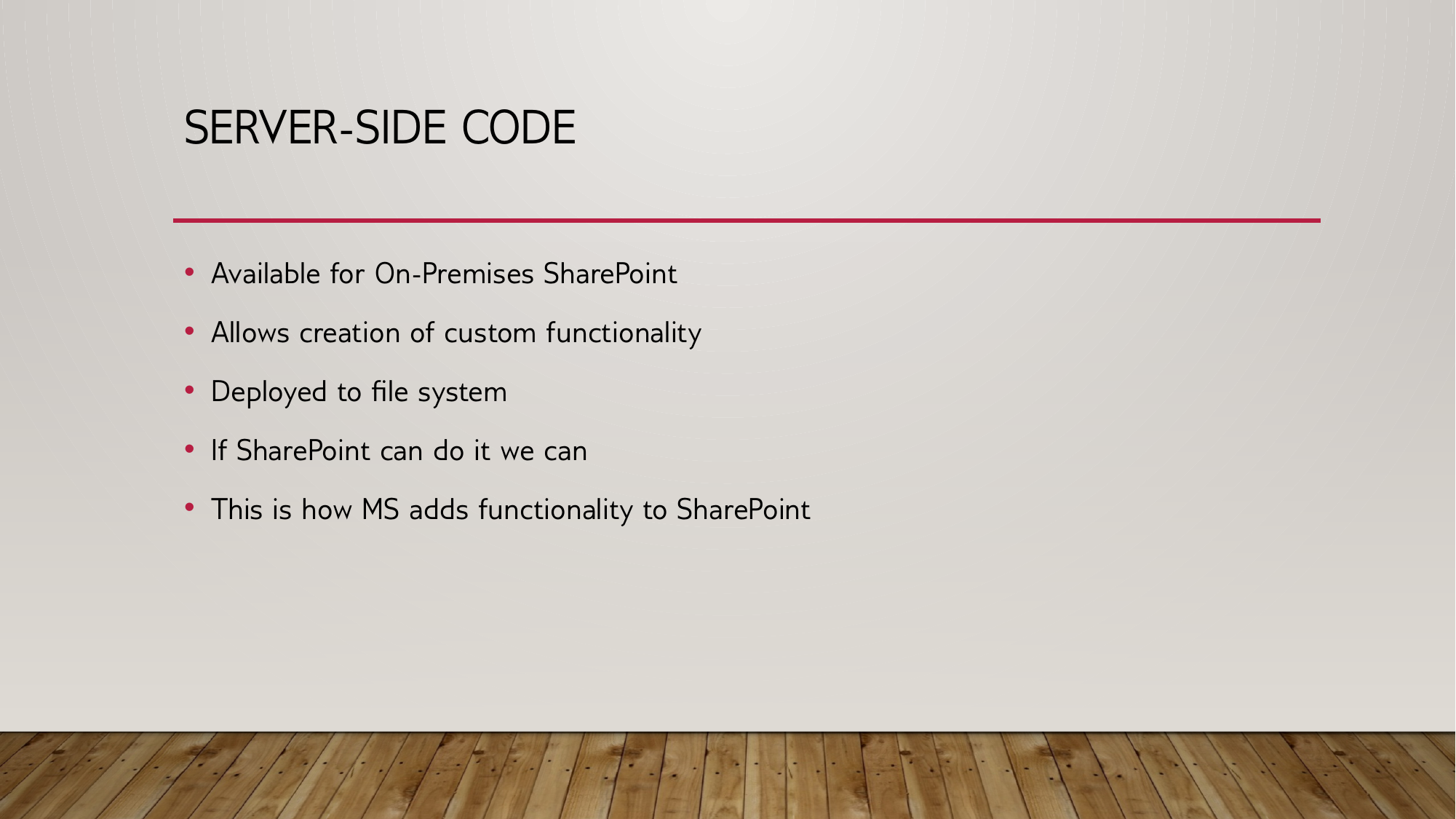

# Server-Side Code
Available for On-Premises SharePoint
Allows creation of custom functionality
Deployed to file system
If SharePoint can do it we can
This is how MS adds functionality to SharePoint